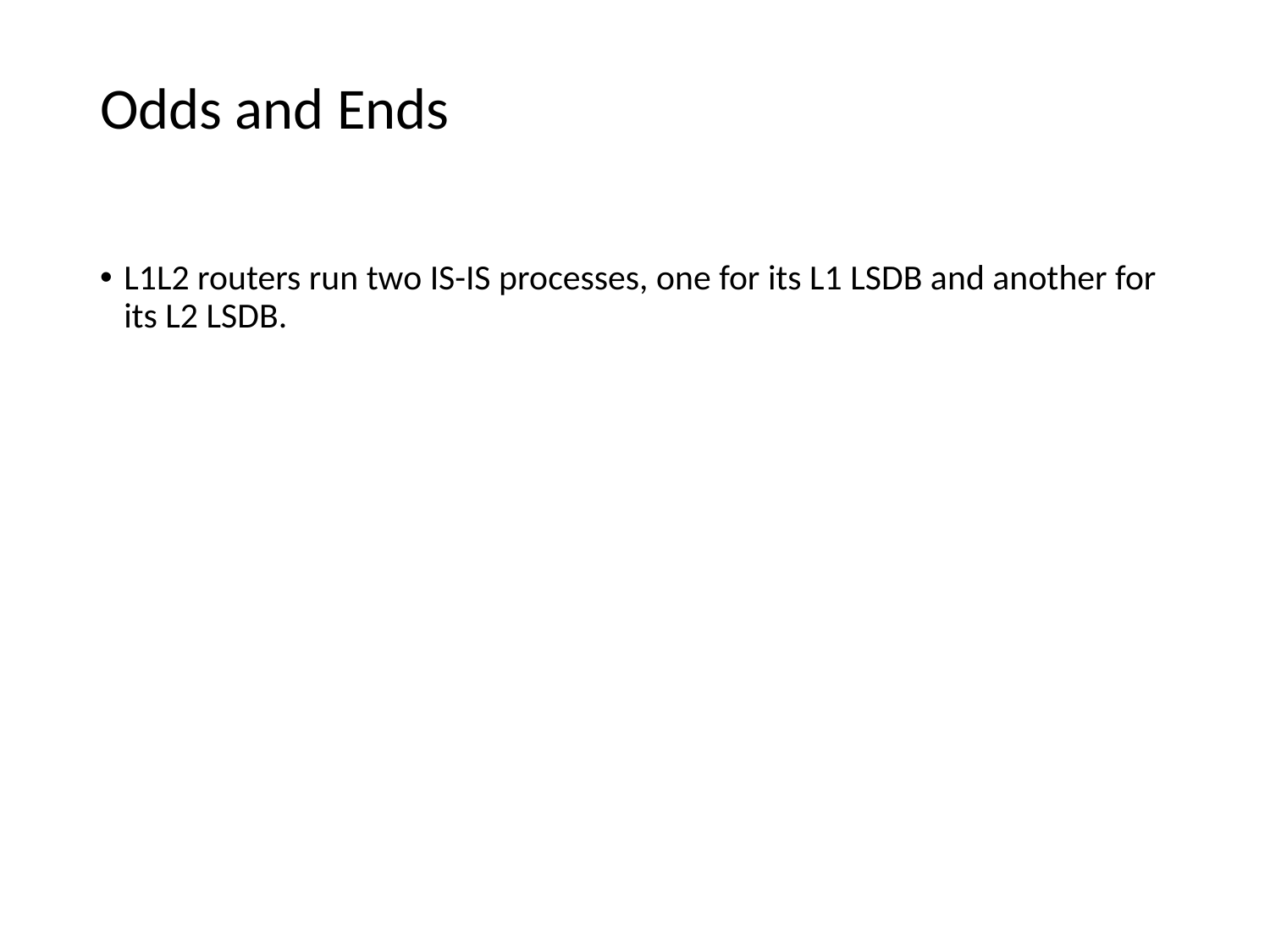

# Odds and Ends
L1L2 routers run two IS-IS processes, one for its L1 LSDB and another for its L2 LSDB.